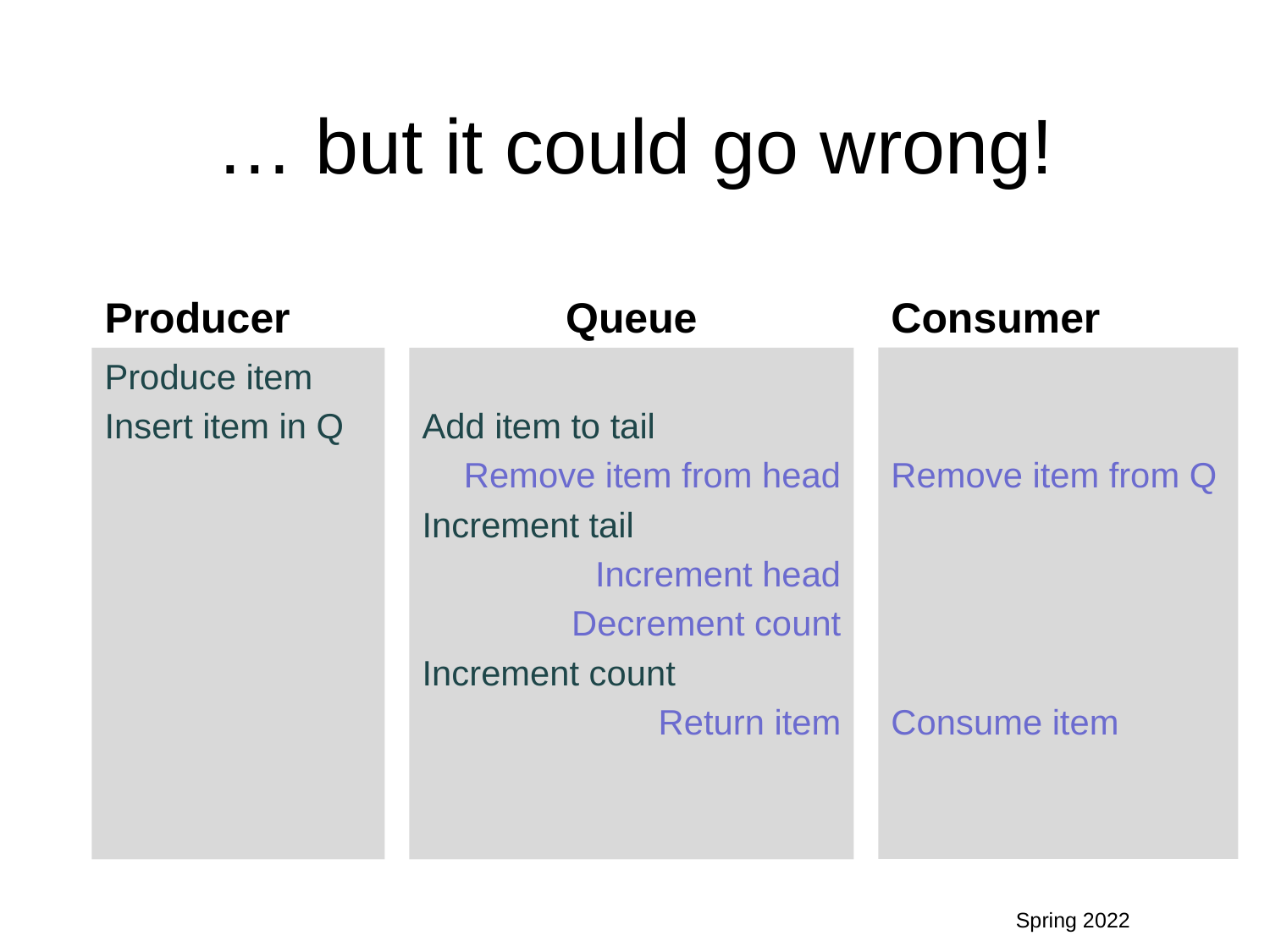

# … but it could go wrong!
Consumer
Producer
Queue

Remove item from Q

Consume item
Produce item
Insert item in Q

Add item to tail
Remove item from head
Increment tail
Increment head
Decrement count
Increment count
Return item
Spring 2022